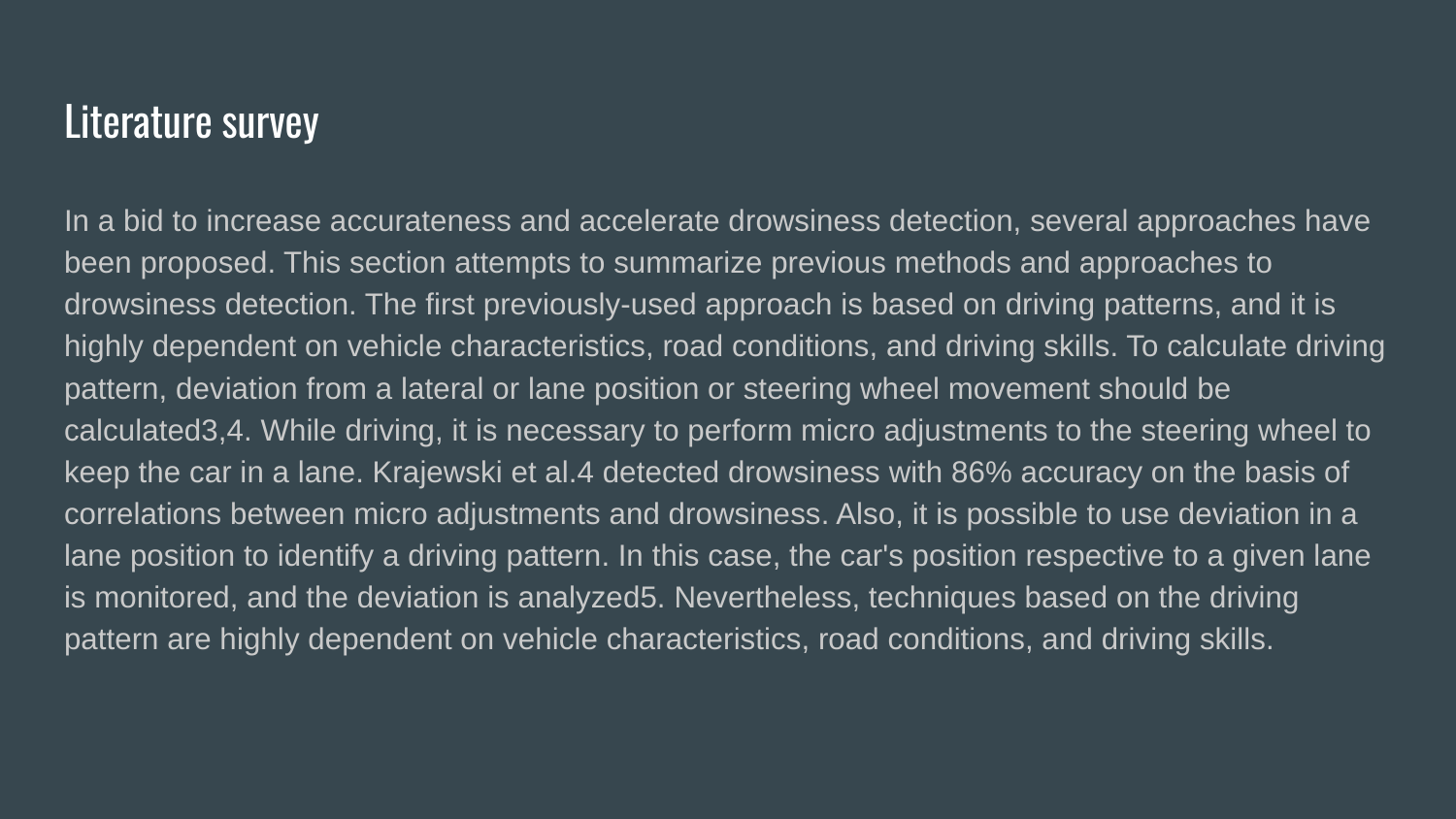

# Literature survey
In a bid to increase accurateness and accelerate drowsiness detection, several approaches have been proposed. This section attempts to summarize previous methods and approaches to drowsiness detection. The first previously-used approach is based on driving patterns, and it is highly dependent on vehicle characteristics, road conditions, and driving skills. To calculate driving pattern, deviation from a lateral or lane position or steering wheel movement should be calculated3,4. While driving, it is necessary to perform micro adjustments to the steering wheel to keep the car in a lane. Krajewski et al.4 detected drowsiness with 86% accuracy on the basis of correlations between micro adjustments and drowsiness. Also, it is possible to use deviation in a lane position to identify a driving pattern. In this case, the car's position respective to a given lane is monitored, and the deviation is analyzed5. Nevertheless, techniques based on the driving pattern are highly dependent on vehicle characteristics, road conditions, and driving skills.